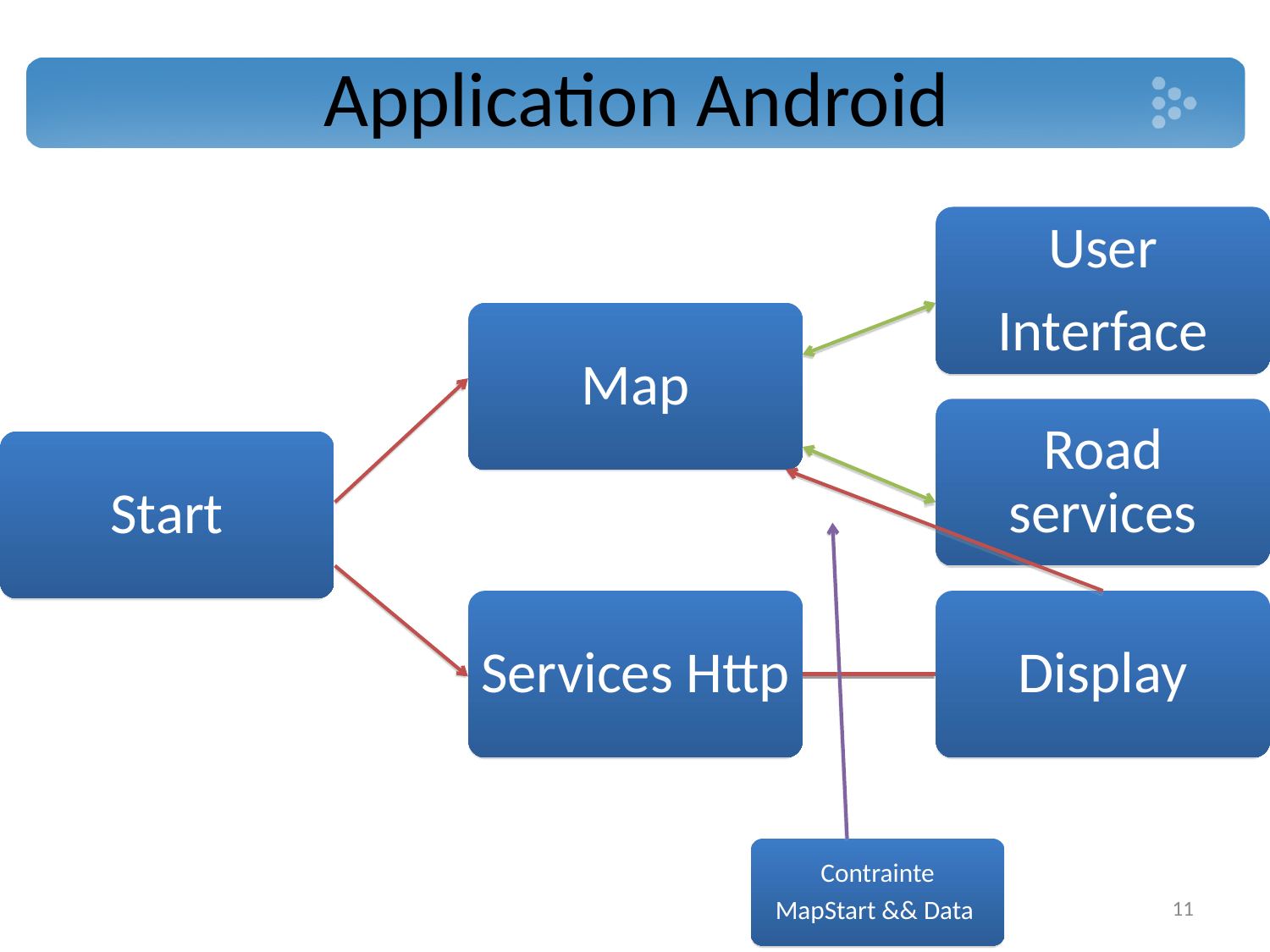

# Application Android
User
Interface
Map
Road services
Start
Services Http
Display

Contrainte
MapStart && Data
11